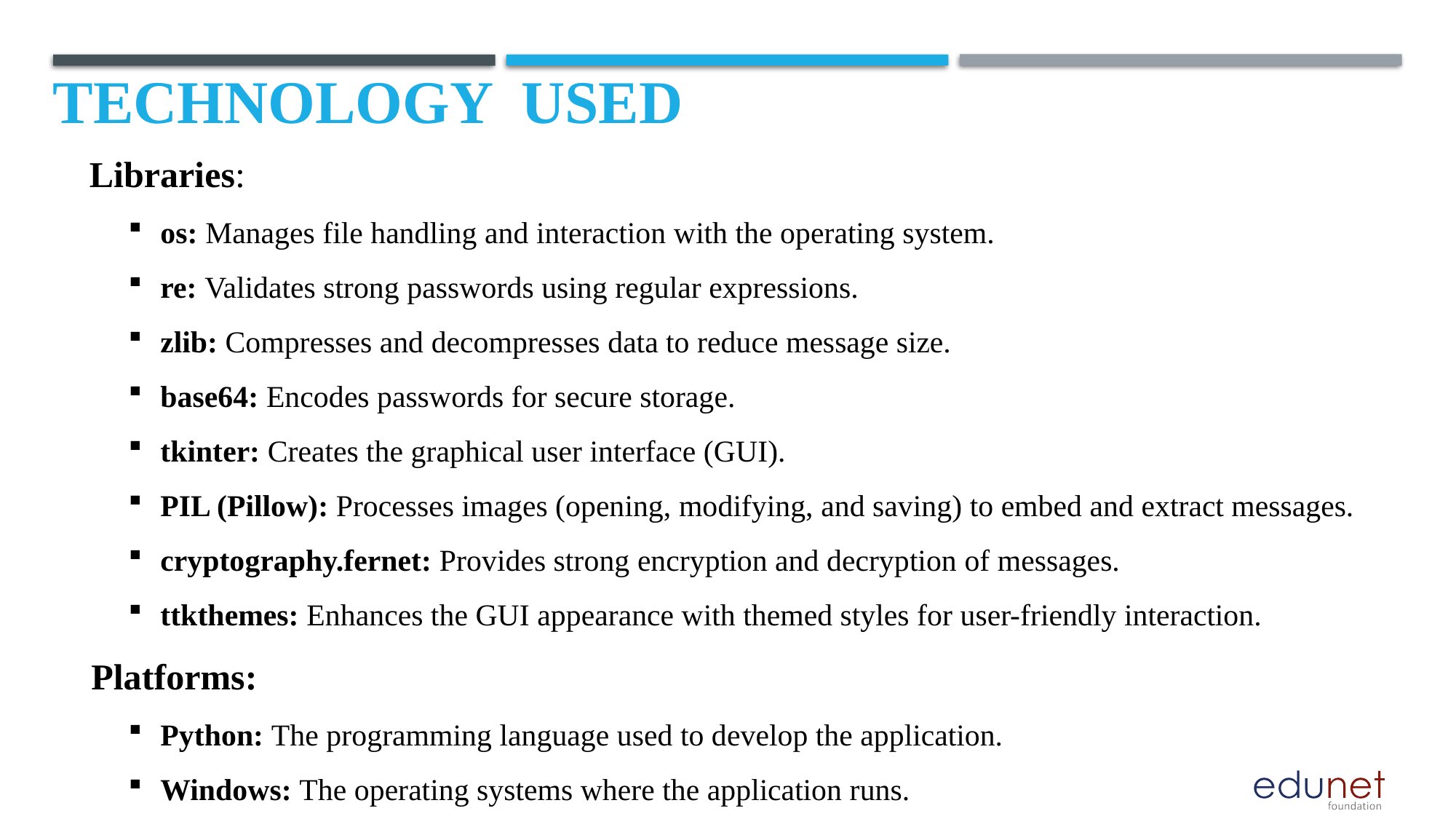

# Technology  used
    Libraries:
os: Manages file handling and interaction with the operating system.
re: Validates strong passwords using regular expressions.
zlib: Compresses and decompresses data to reduce message size.
base64: Encodes passwords for secure storage.
tkinter: Creates the graphical user interface (GUI).
PIL (Pillow): Processes images (opening, modifying, and saving) to embed and extract messages.
cryptography.fernet: Provides strong encryption and decryption of messages.
ttkthemes: Enhances the GUI appearance with themed styles for user-friendly interaction.
     Platforms:
Python: The programming language used to develop the application.
Windows: The operating systems where the application runs.